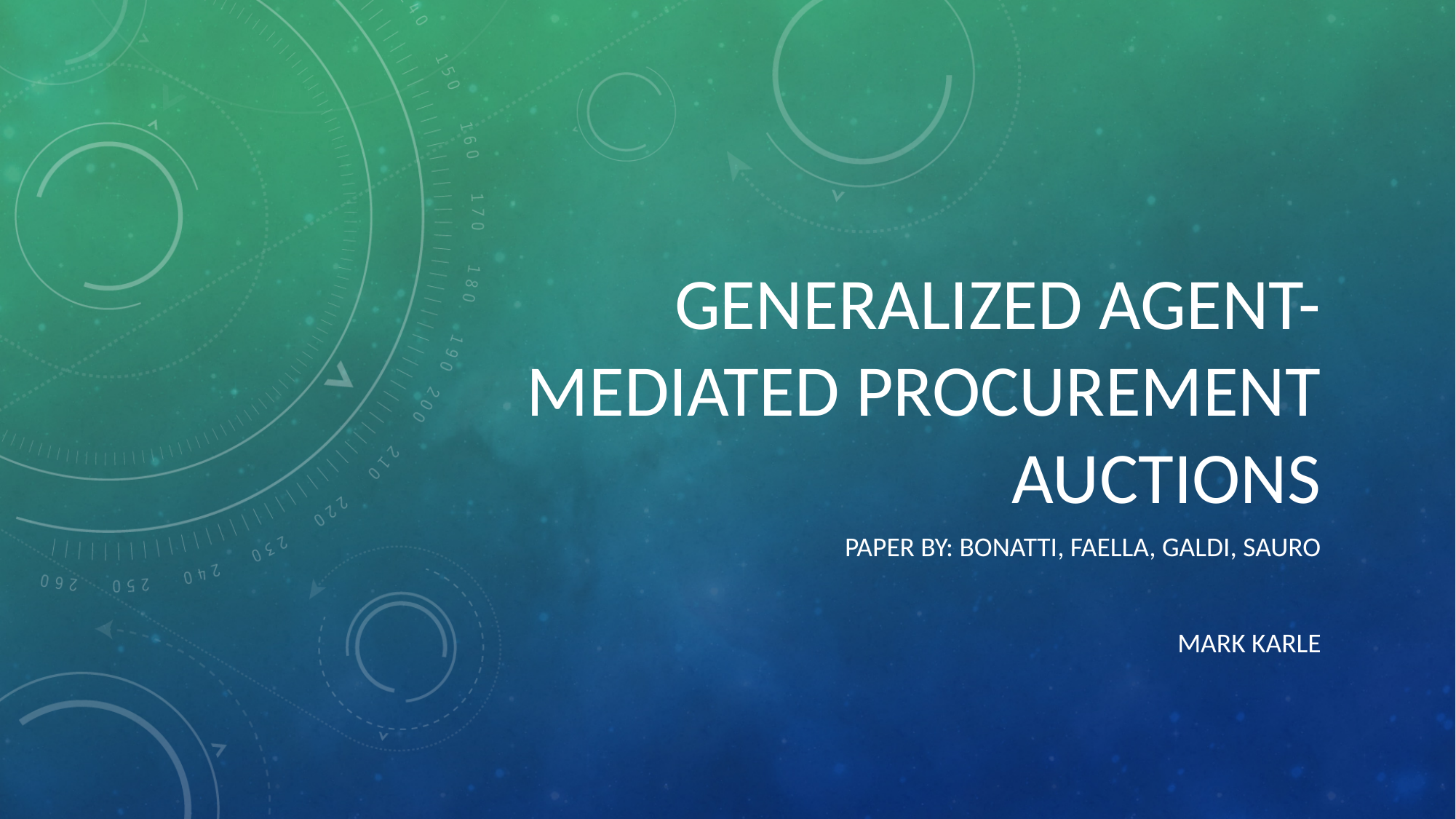

# Generalized Agent-mediated procurement auctions
Paper by: Bonatti, faella, galdi, sauro

Mark Karle